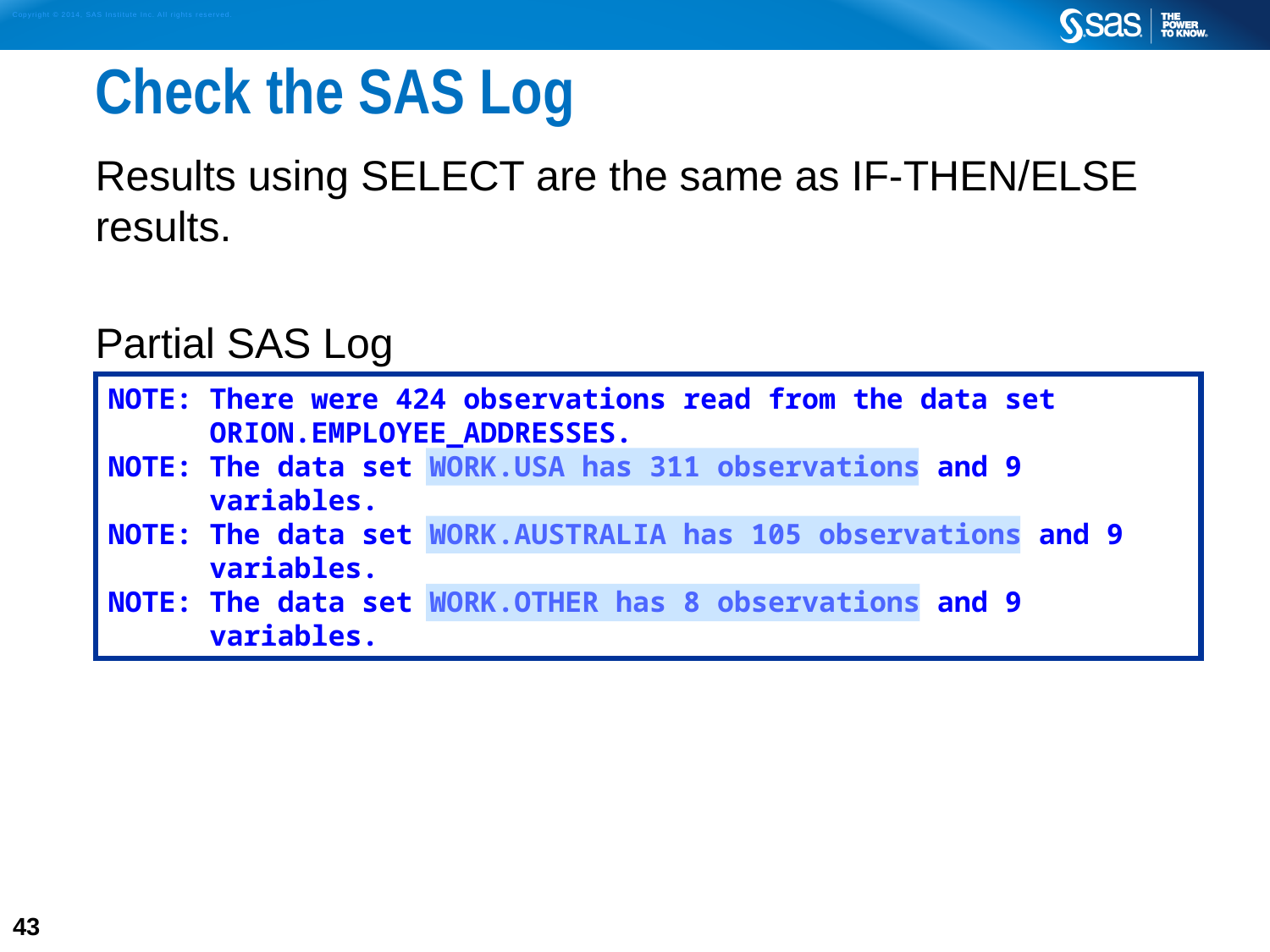

# Check the SAS Log
Results using SELECT are the same as IF-THEN/ELSE results.

Partial SAS Log
NOTE: There were 424 observations read from the data set
      ORION.EMPLOYEE_ADDRESSES.
NOTE: The data set WORK.USA has 311 observations and 9
      variables.
NOTE: The data set WORK.AUSTRALIA has 105 observations and 9
      variables.
NOTE: The data set WORK.OTHER has 8 observations and 9
      variables.

43